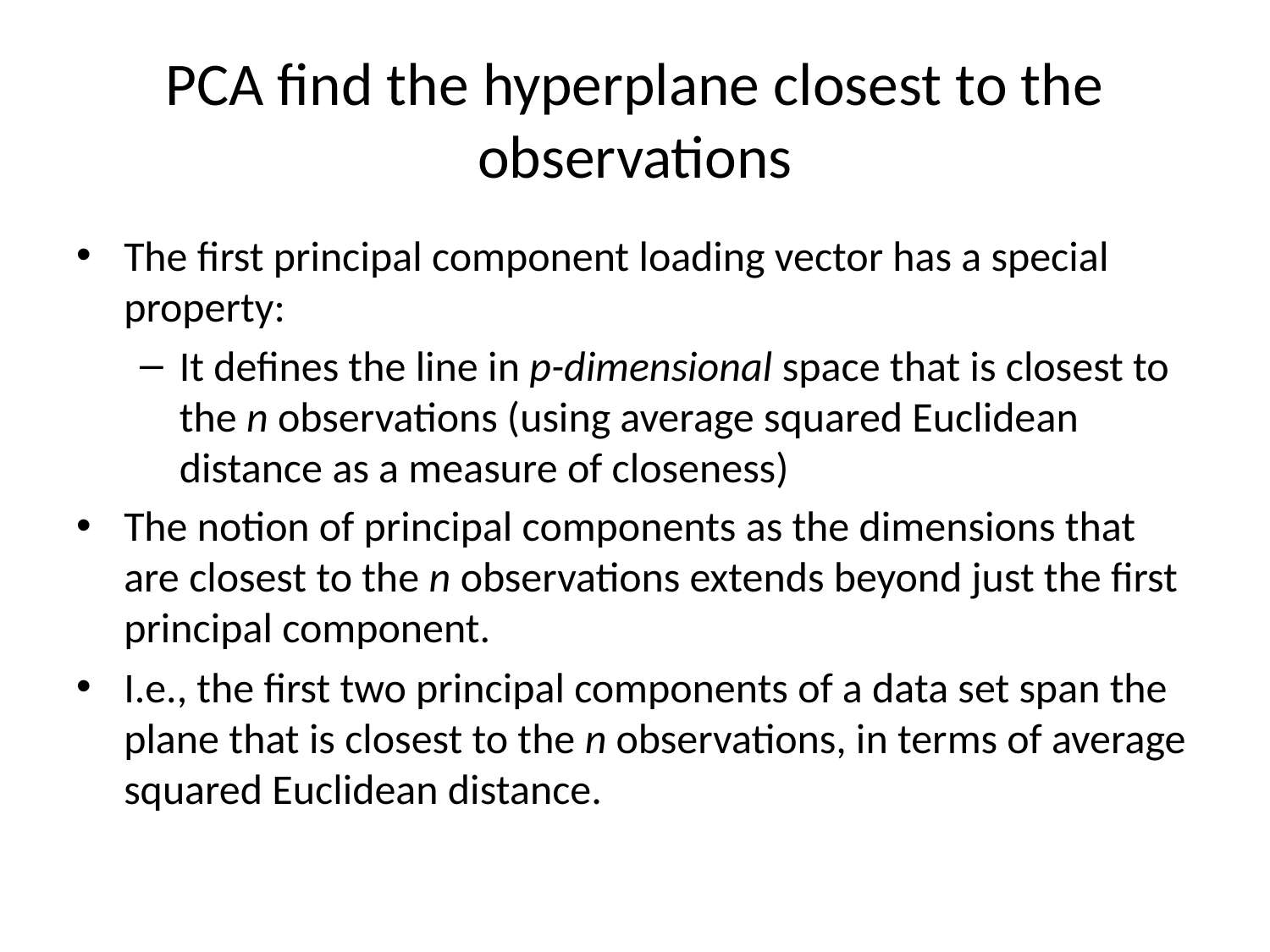

# PCA find the hyperplane closest to the observations
The first principal component loading vector has a special property:
It defines the line in p-dimensional space that is closest to the n observations (using average squared Euclidean distance as a measure of closeness)
The notion of principal components as the dimensions that are closest to the n observations extends beyond just the first principal component.
I.e., the first two principal components of a data set span the plane that is closest to the n observations, in terms of average squared Euclidean distance.